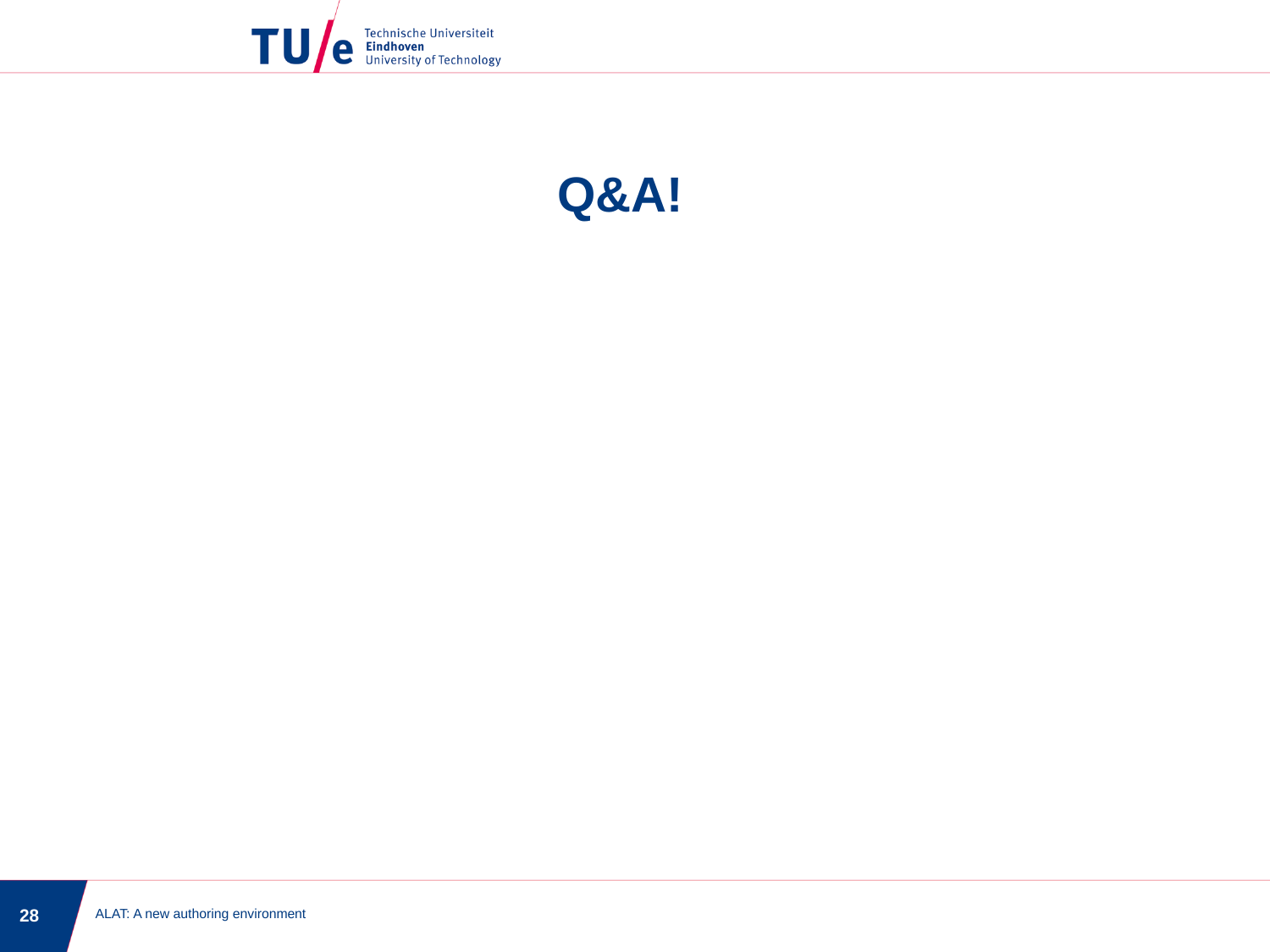

Q&A!
28
ALAT: A new authoring environment